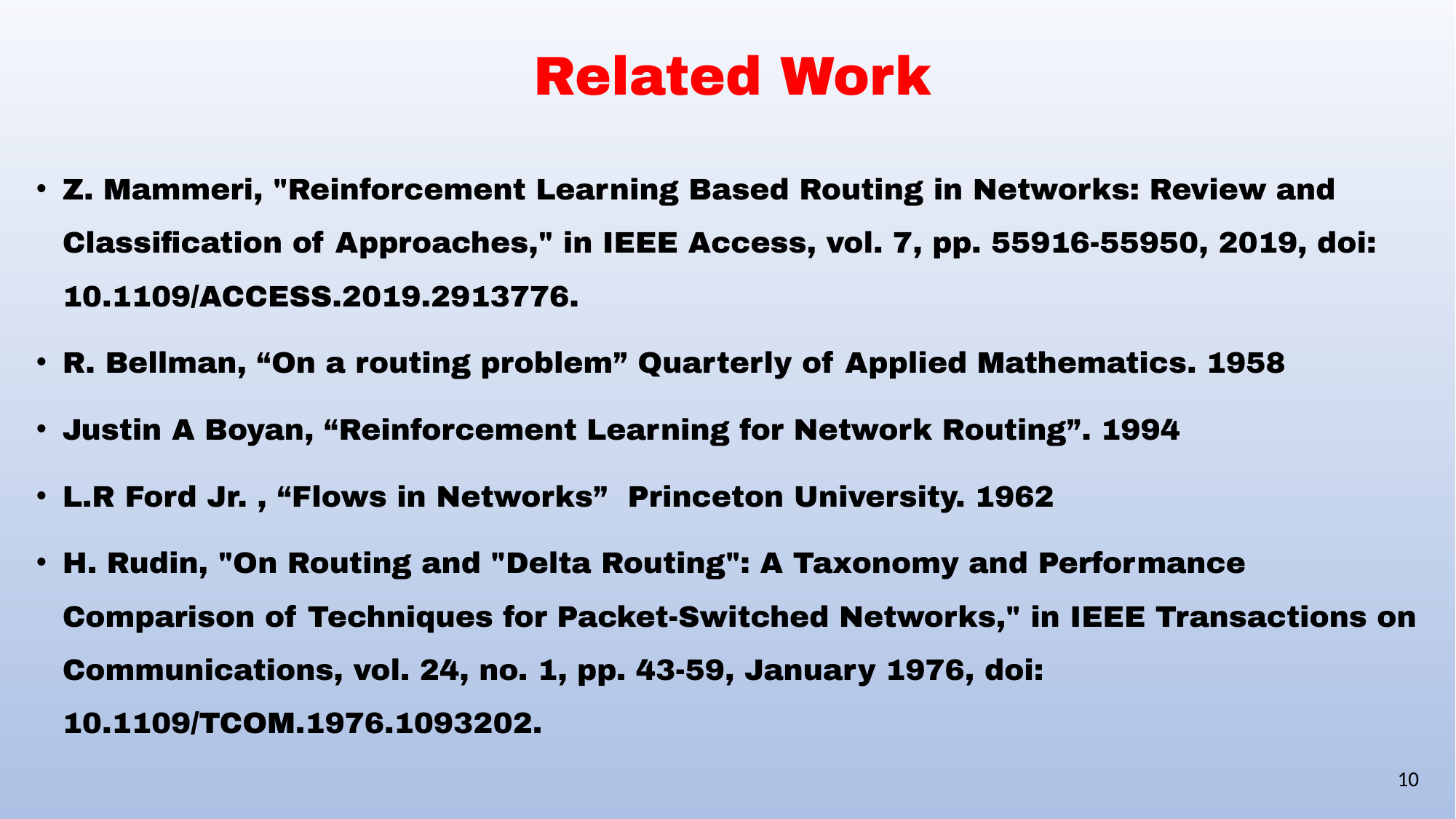

# Related Work
Z. Mammeri, "Reinforcement Learning Based Routing in Networks: Review and Classification of Approaches," in IEEE Access, vol. 7, pp. 55916-55950, 2019, doi: 10.1109/ACCESS.2019.2913776.
R. Bellman, “On a routing problem” Quarterly of Applied Mathematics. 1958
Justin A Boyan, “Reinforcement Learning for Network Routing”. 1994
L.R Ford Jr. , “Flows in Networks”  Princeton University. 1962
H. Rudin, "On Routing and "Delta Routing": A Taxonomy and Performance Comparison of Techniques for Packet-Switched Networks," in IEEE Transactions on Communications, vol. 24, no. 1, pp. 43-59, January 1976, doi: 10.1109/TCOM.1976.1093202.
10